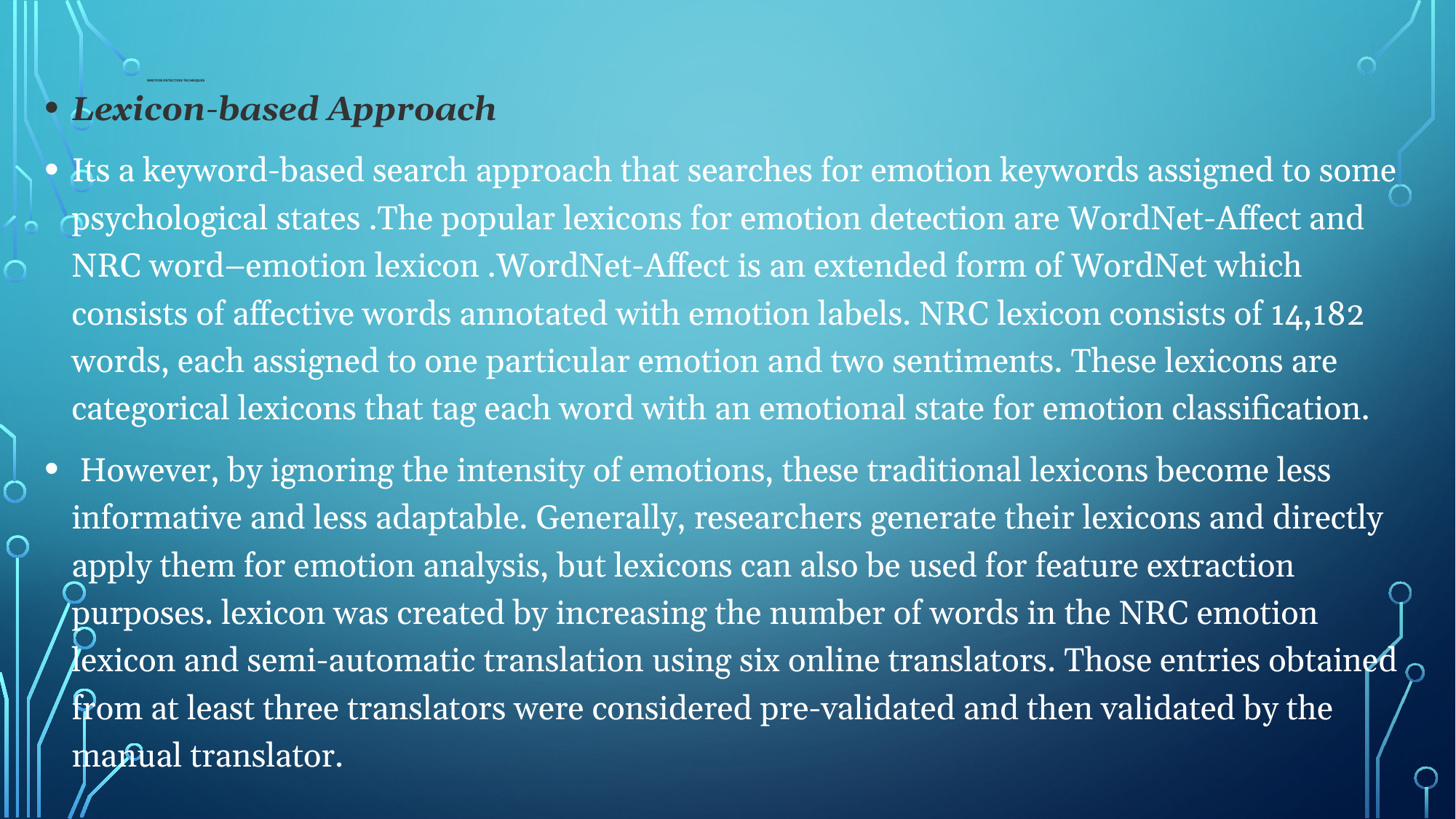

Lexicon-based Approach
Its a keyword-based search approach that searches for emotion keywords assigned to some psychological states .The popular lexicons for emotion detection are WordNet-Affect and NRC word–emotion lexicon .WordNet-Affect is an extended form of WordNet which consists of affective words annotated with emotion labels. NRC lexicon consists of 14,182 words, each assigned to one particular emotion and two sentiments. These lexicons are categorical lexicons that tag each word with an emotional state for emotion classification.
 However, by ignoring the intensity of emotions, these traditional lexicons become less informative and less adaptable. Generally, researchers generate their lexicons and directly apply them for emotion analysis, but lexicons can also be used for feature extraction purposes. lexicon was created by increasing the number of words in the NRC emotion lexicon and semi-automatic translation using six online translators. Those entries obtained from at least three translators were considered pre-validated and then validated by the manual translator.
# EMOTION DETECTION techniques